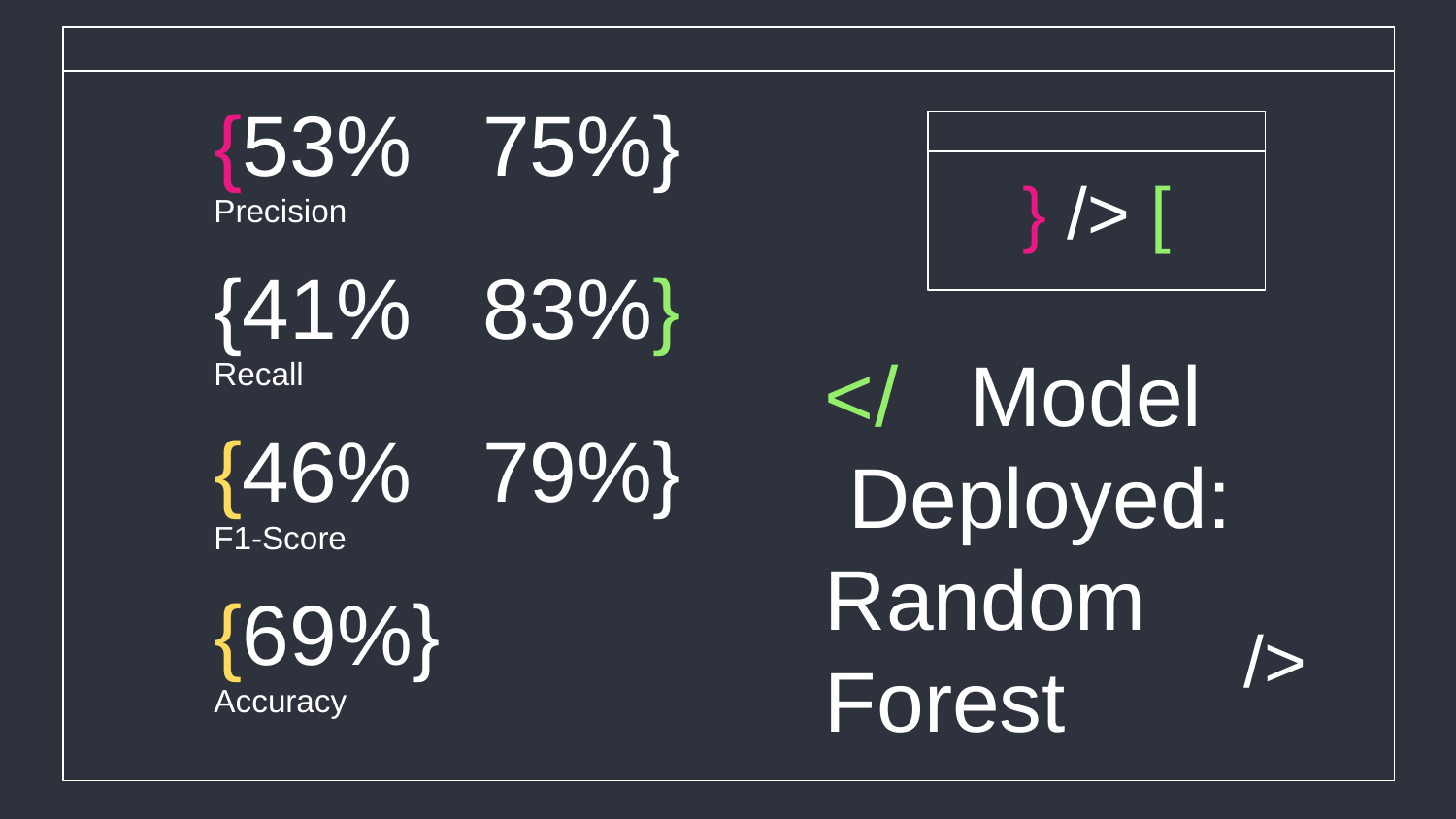

# {53%   75%}

} /> [
Precision
{41%   83%}
</	Model
 Deployed:
Random Forest
Recall
{46%   79%}
F1-Score
{69%}
/>
Accuracy